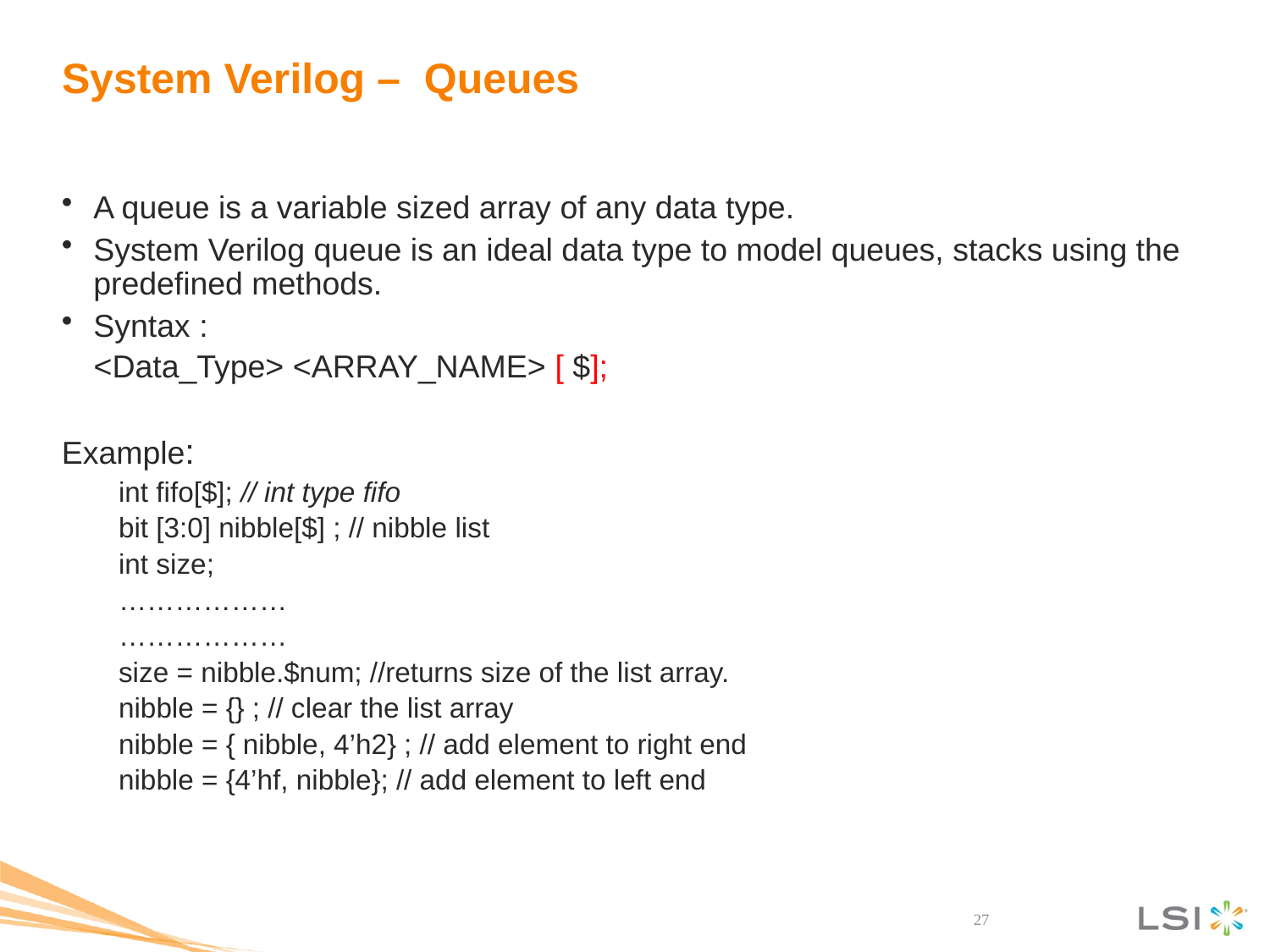

# System Verilog –  Queues

A queue is a variable sized array of any data type.
System Verilog queue is an ideal data type to model queues, stacks using the predefined methods.
Syntax :
<Data_Type> <ARRAY_NAME> [ $];

Example:
int fifo[$]; // int type fifo
bit [3:0] nibble[$] ; // nibble list
int size;
………………
………………
size = nibble.$num; //returns size of the list array.
nibble = {} ; // clear the list array
nibble = { nibble, 4’h2} ; // add element to right end
nibble = {4’hf, nibble}; // add element to left end